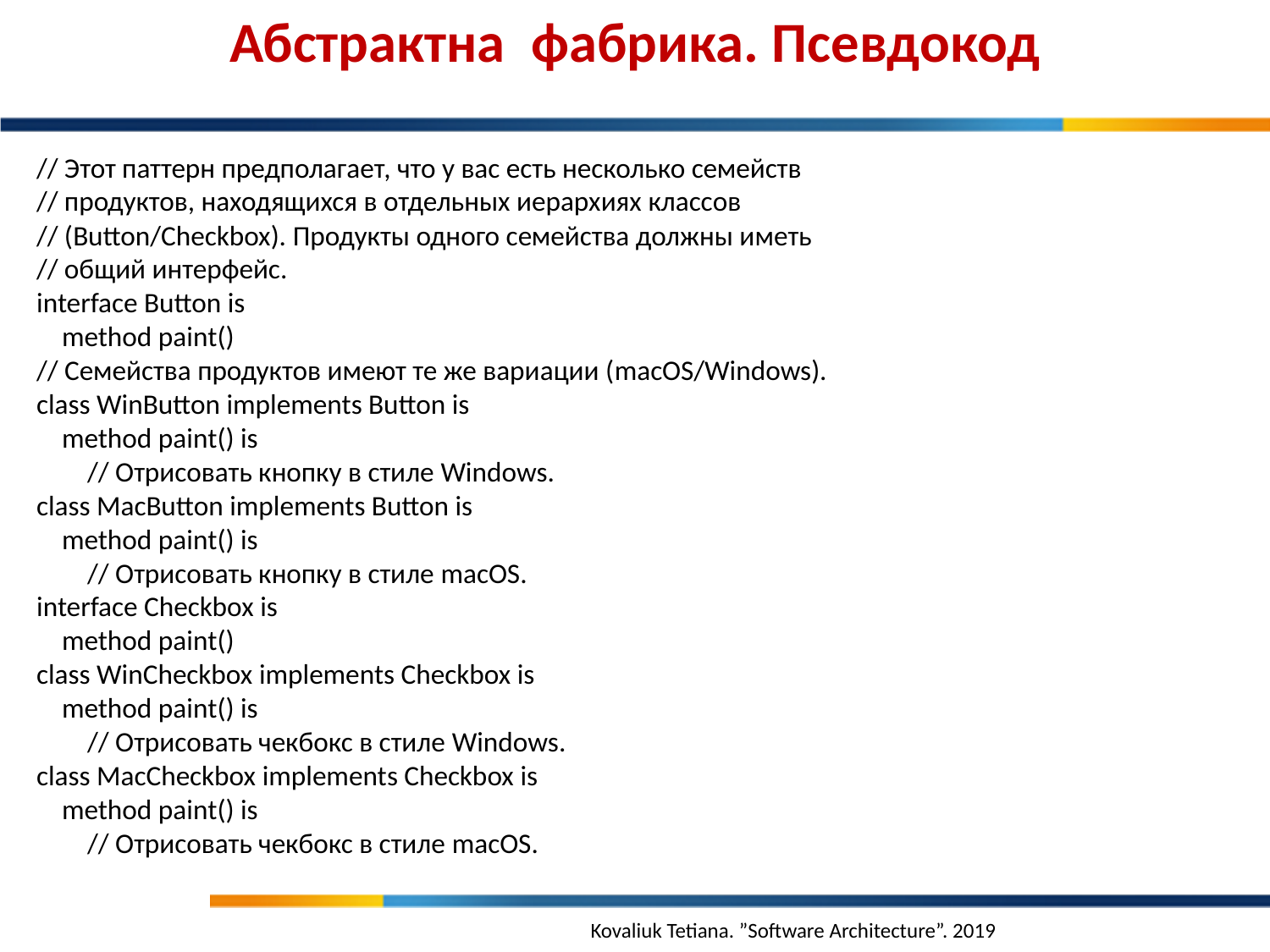

Абстрактна  фабрика. Псевдокод
// Этот паттерн предполагает, что у вас есть несколько семейств
// продуктов, находящихся в отдельных иерархиях классов
// (Button/Checkbox). Продукты одного семейства должны иметь
// общий интерфейс.
interface Button is
    method paint()
// Семейства продуктов имеют те же вариации (macOS/Windows).
class WinButton implements Button is
    method paint() is
        // Отрисовать кнопку в стиле Windows.
class MacButton implements Button is
    method paint() is
        // Отрисовать кнопку в стиле macOS.
interface Checkbox is
    method paint()
class WinCheckbox implements Checkbox is
    method paint() is
        // Отрисовать чекбокс в стиле Windows.
class MacCheckbox implements Checkbox is
    method paint() is
        // Отрисовать чекбокс в стиле macOS.